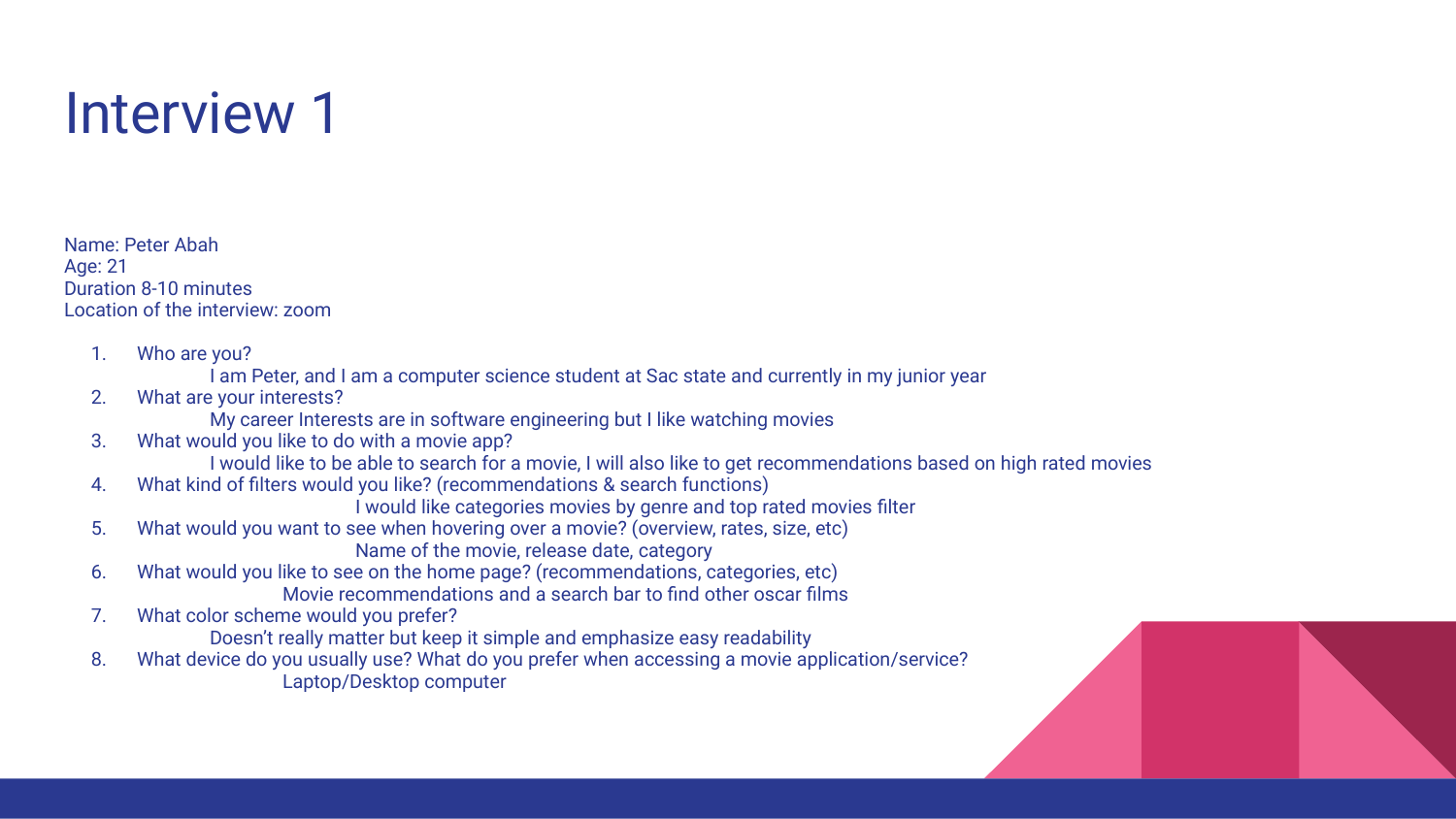

# Interview 1
Name: Peter Abah
Age: 21
Duration 8-10 minutes
Location of the interview: zoom

Who are you?
I am Peter, and I am a computer science student at Sac state and currently in my junior year
What are your interests?
My career Interests are in software engineering but I like watching movies
What would you like to do with a movie app?
I would like to be able to search for a movie, I will also like to get recommendations based on high rated movies
What kind of filters would you like? (recommendations & search functions)
		I would like categories movies by genre and top rated movies filter
What would you want to see when hovering over a movie? (overview, rates, size, etc)
		Name of the movie, release date, category
What would you like to see on the home page? (recommendations, categories, etc)
	Movie recommendations and a search bar to find other oscar films
What color scheme would you prefer?
Doesn’t really matter but keep it simple and emphasize easy readability
What device do you usually use? What do you prefer when accessing a movie application/service?
	Laptop/Desktop computer